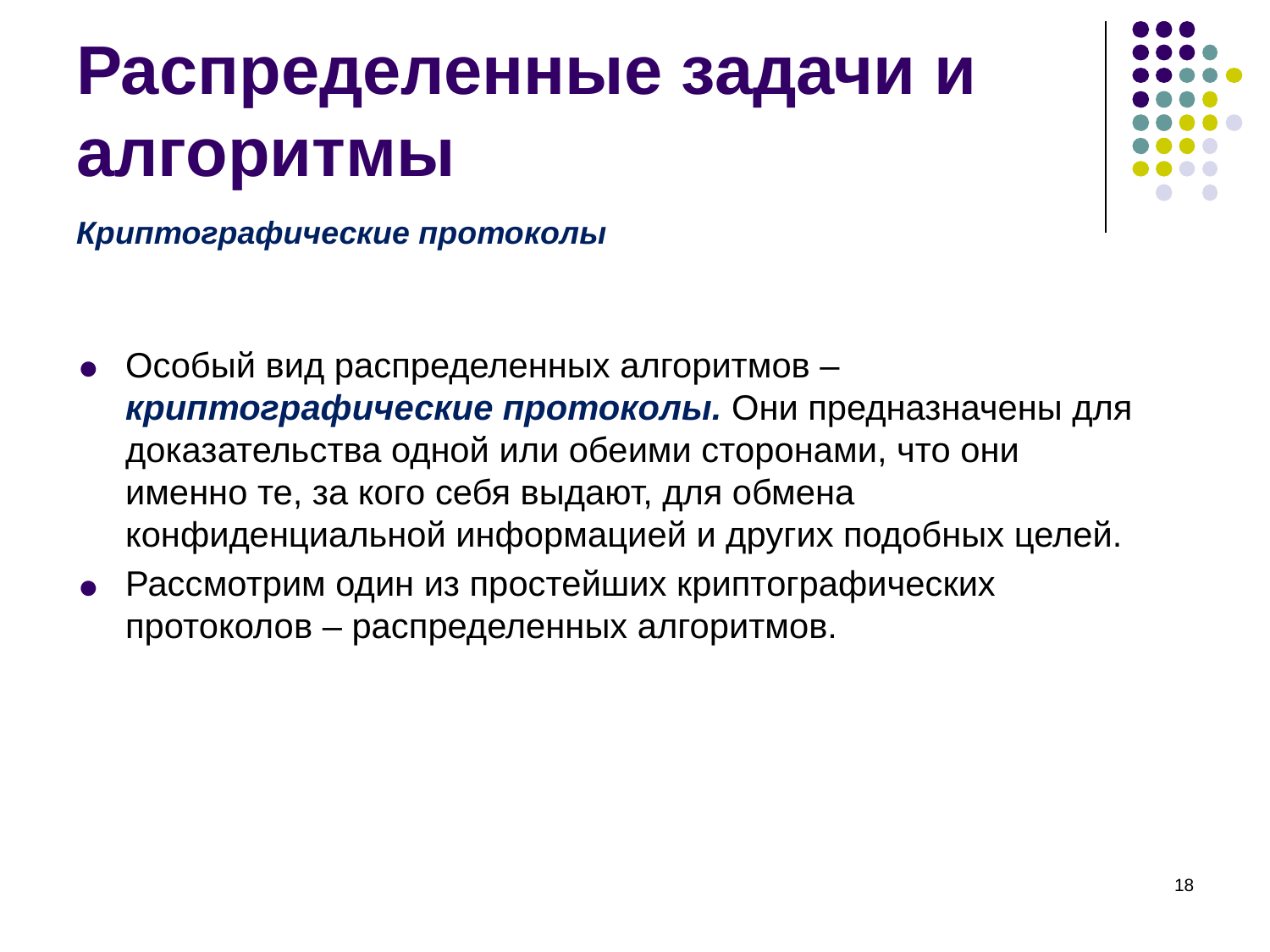

# Распределенные задачи и алгоритмы
Криптографические протоколы
Особый вид распределенных алгоритмов – криптографические протоколы. Они предназначены для доказательства одной или обеими сторонами, что они именно те, за кого себя выдают, для обмена конфиденциальной информацией и других подобных целей.
Рассмотрим один из простейших криптографических протоколов – распределенных алгоритмов.
18